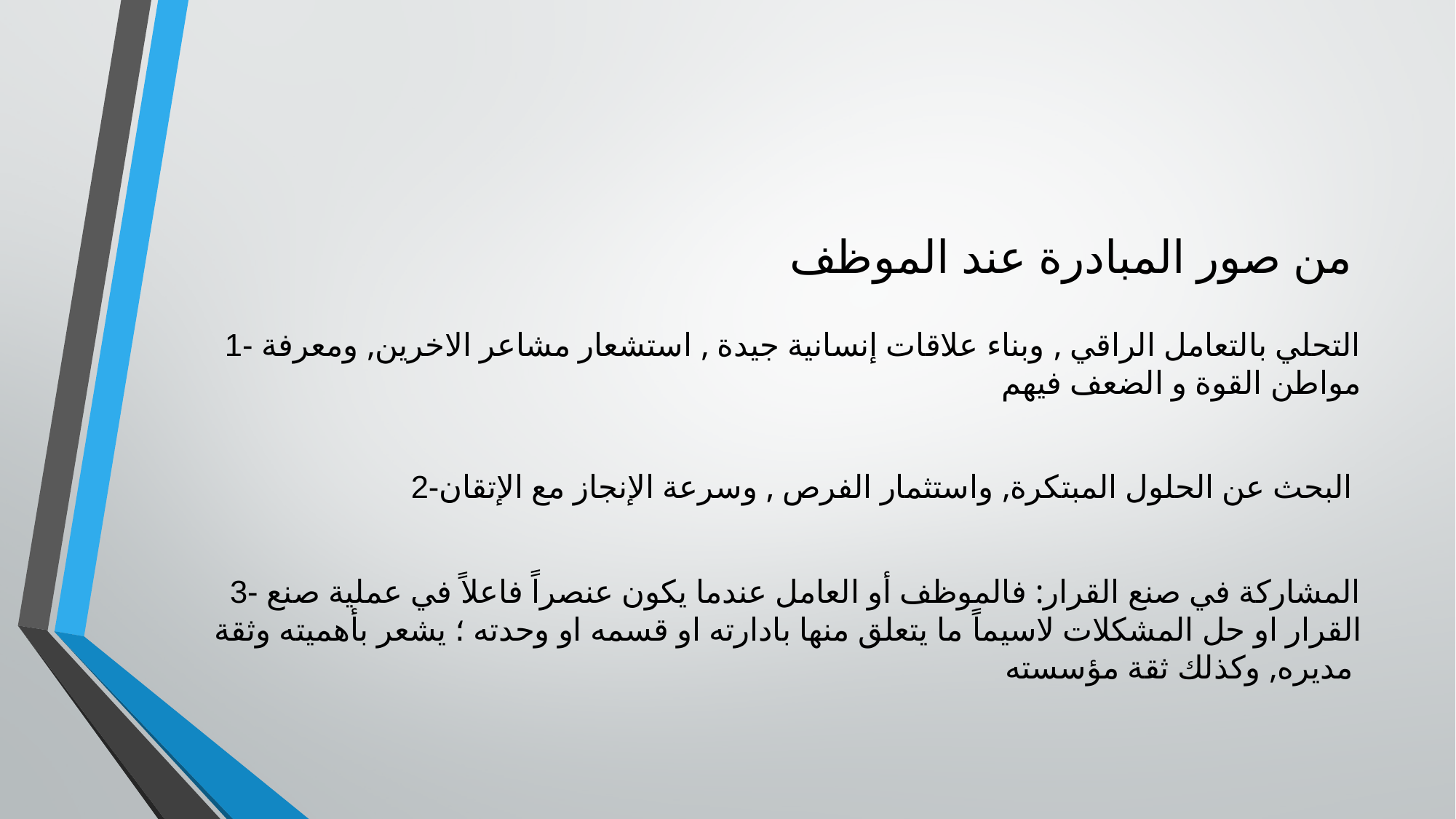

# من صور المبادرة عند الموظف
1- التحلي بالتعامل الراقي , وبناء علاقات إنسانية جيدة , استشعار مشاعر الاخرين, ومعرفة مواطن القوة و الضعف فيهم

2-البحث عن الحلول المبتكرة, واستثمار الفرص , وسرعة الإنجاز مع الإتقان

3- المشاركة في صنع القرار: فالموظف أو العامل عندما يكون عنصراً فاعلاً في عملية صنع القرار او حل المشكلات لاسيماً ما يتعلق منها بادارته او قسمه او وحدته ؛ يشعر بأهميته وثقة مديره, وكذلك ثقة مؤسسته